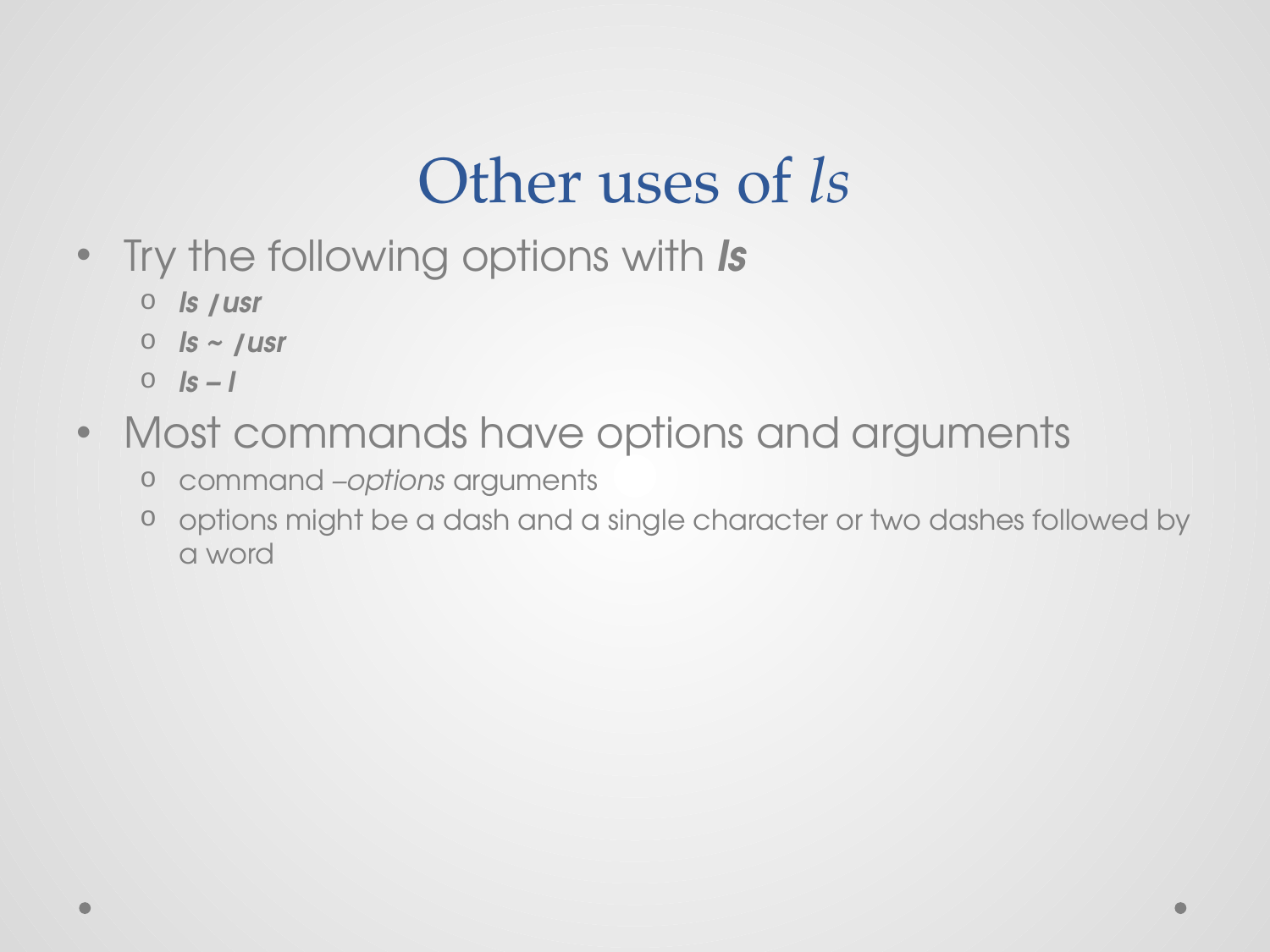

# Other uses of ls
Try the following options with ls
ls /usr
ls ~ /usr
ls – l
Most commands have options and arguments
command –options arguments
options might be a dash and a single character or two dashes followed by a word